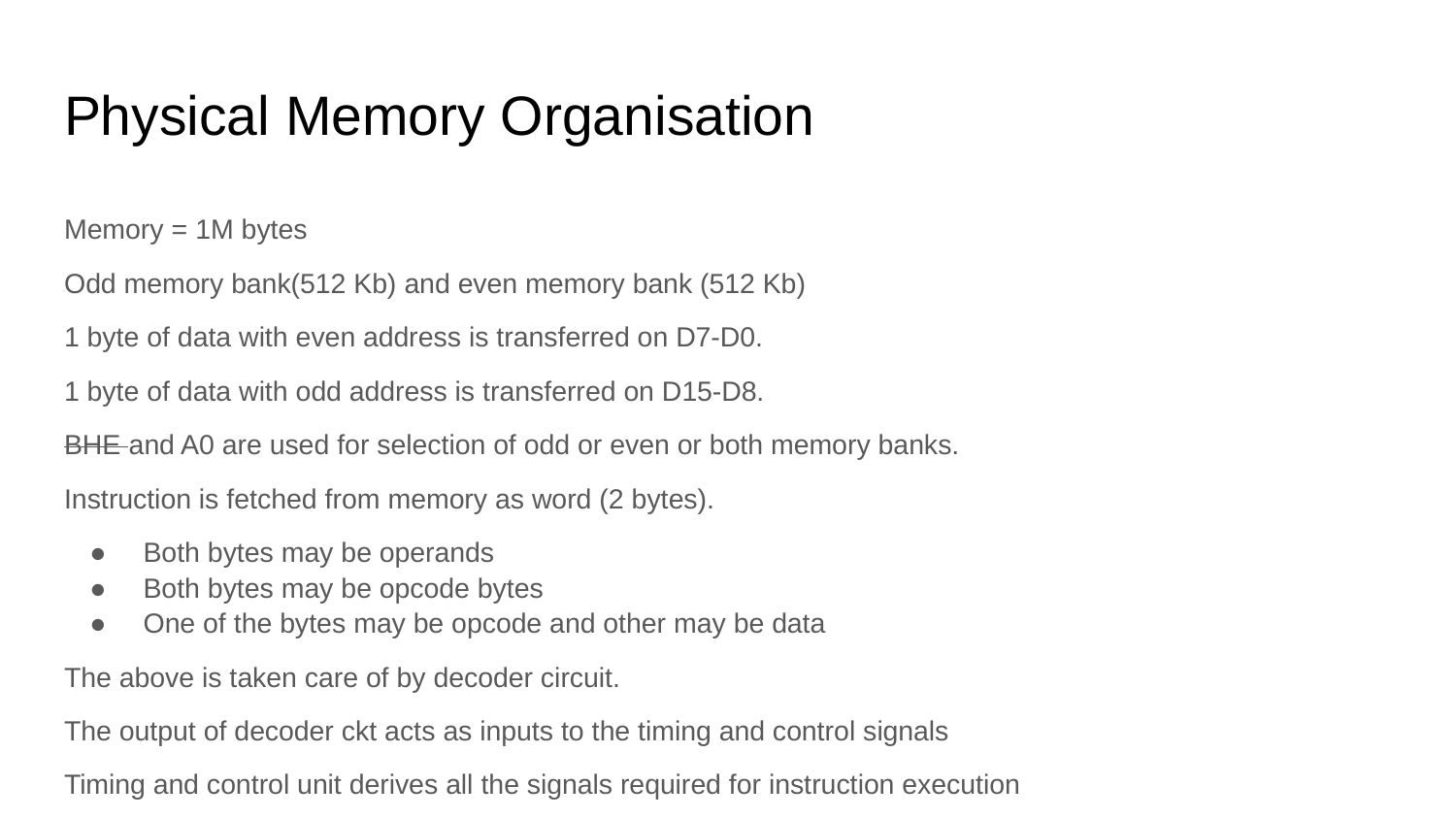

# Physical Memory Organisation
Memory = 1M bytes
Odd memory bank(512 Kb) and even memory bank (512 Kb)
1 byte of data with even address is transferred on D7-D0.
1 byte of data with odd address is transferred on D15-D8.
BHE and A0 are used for selection of odd or even or both memory banks.
Instruction is fetched from memory as word (2 bytes).
Both bytes may be operands
Both bytes may be opcode bytes
One of the bytes may be opcode and other may be data
The above is taken care of by decoder circuit.
The output of decoder ckt acts as inputs to the timing and control signals
Timing and control unit derives all the signals required for instruction execution